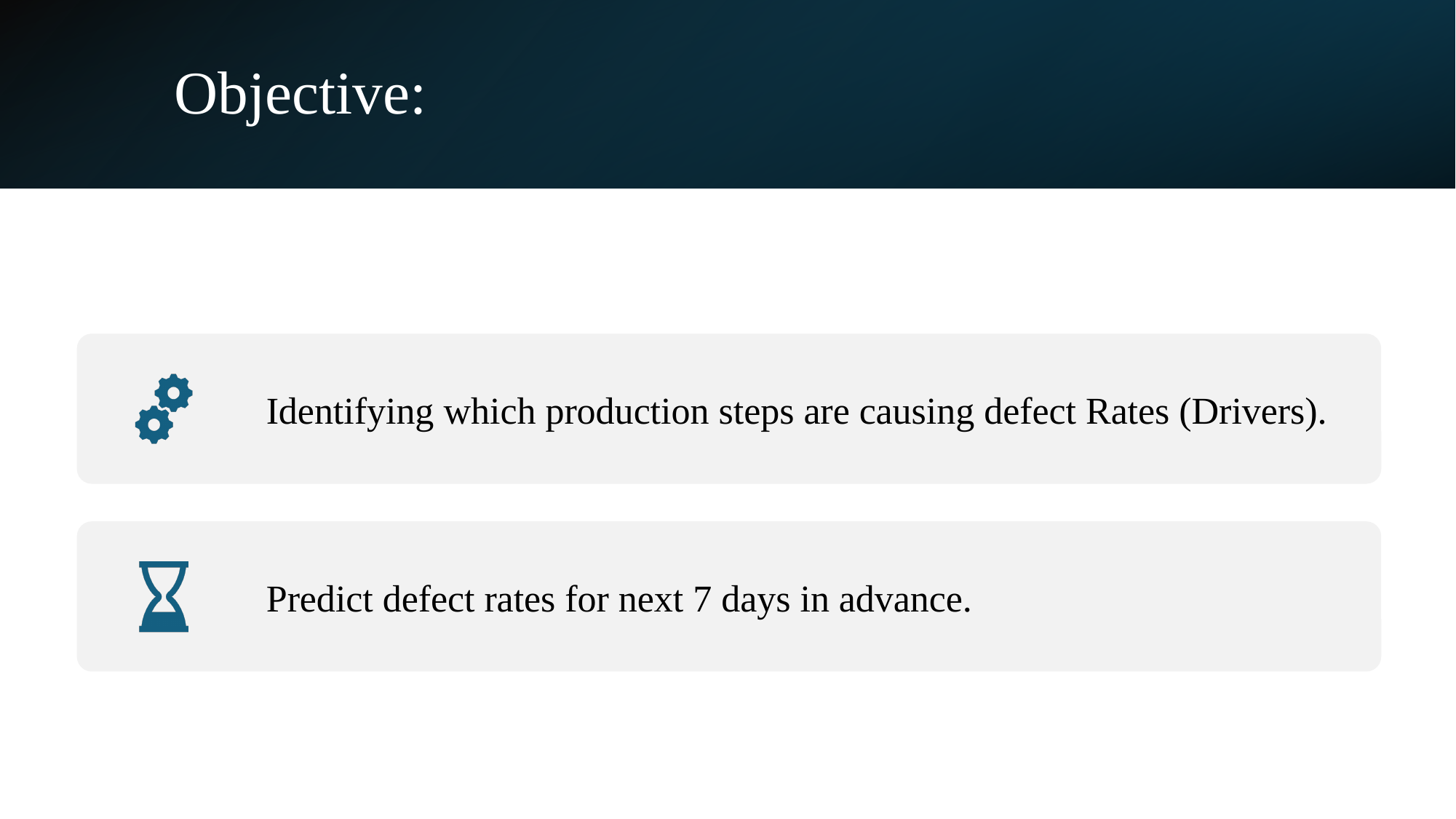

# Objective:
Identifying which production steps are causing defect Rates (Drivers).
Predict defect rates for next 7 days in advance.